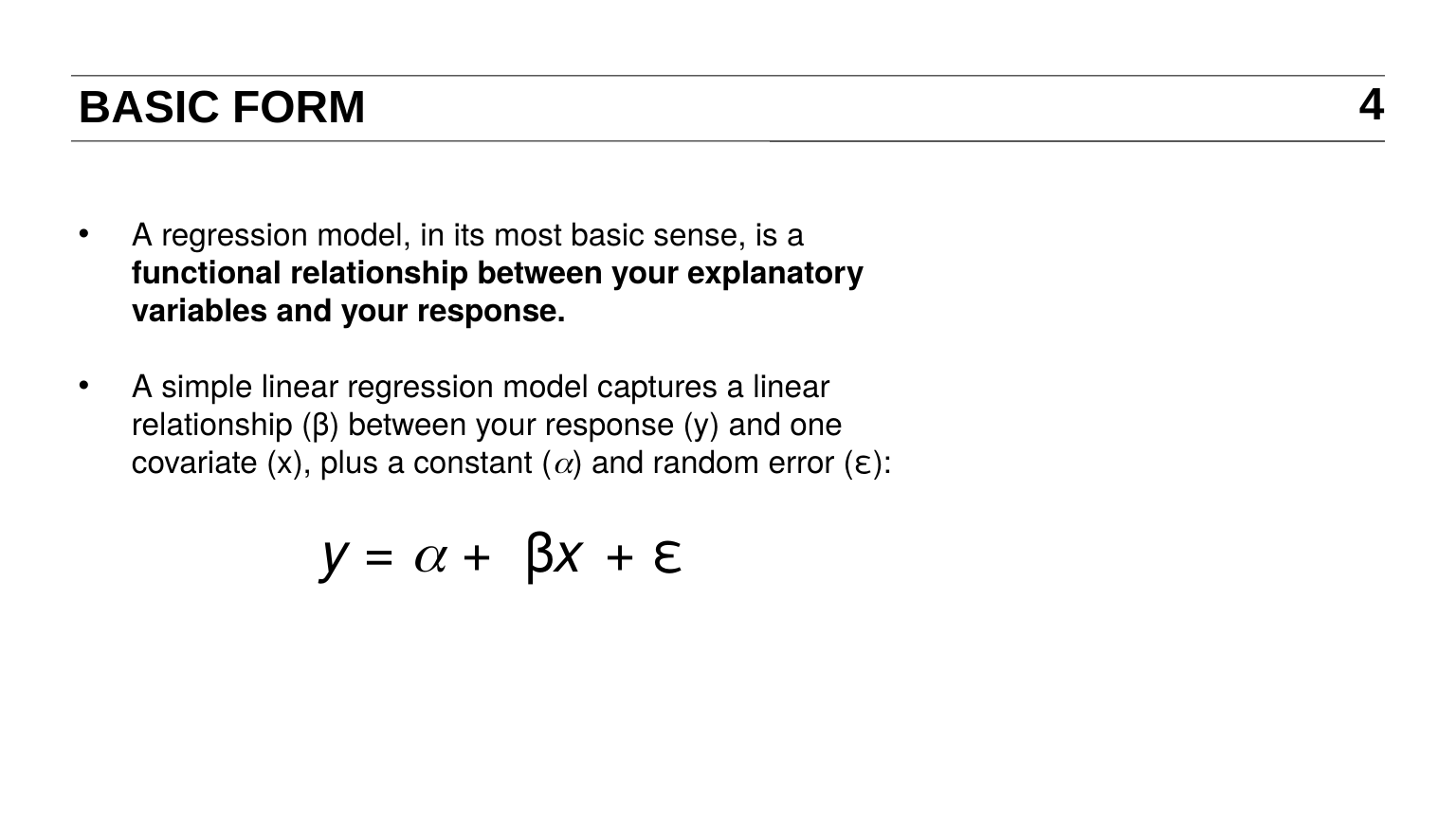

BASIC FORM
4

A regression model, in its most basic sense, is a functional relationship between your explanatory variables and your response.

A simple linear regression model captures a linear relationship (β) between your response (y) and one covariate (x), plus a constant (α) and random error (ε):

y = α +  βx + ε